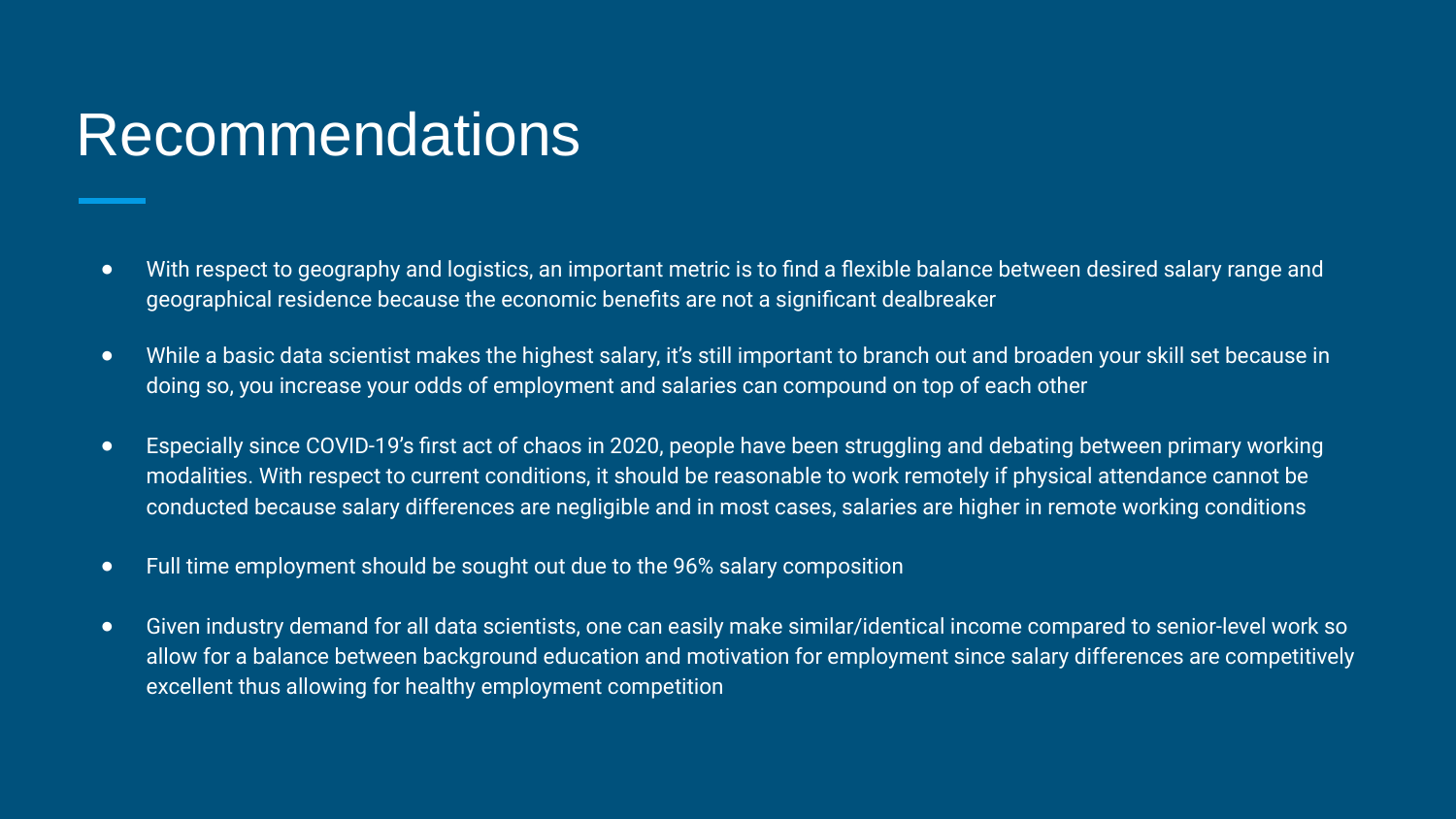

# Recommendations
With respect to geography and logistics, an important metric is to find a flexible balance between desired salary range and geographical residence because the economic benefits are not a significant dealbreaker
While a basic data scientist makes the highest salary, it’s still important to branch out and broaden your skill set because in doing so, you increase your odds of employment and salaries can compound on top of each other
Especially since COVID-19’s first act of chaos in 2020, people have been struggling and debating between primary working modalities. With respect to current conditions, it should be reasonable to work remotely if physical attendance cannot be conducted because salary differences are negligible and in most cases, salaries are higher in remote working conditions
Full time employment should be sought out due to the 96% salary composition
Given industry demand for all data scientists, one can easily make similar/identical income compared to senior-level work so allow for a balance between background education and motivation for employment since salary differences are competitively excellent thus allowing for healthy employment competition